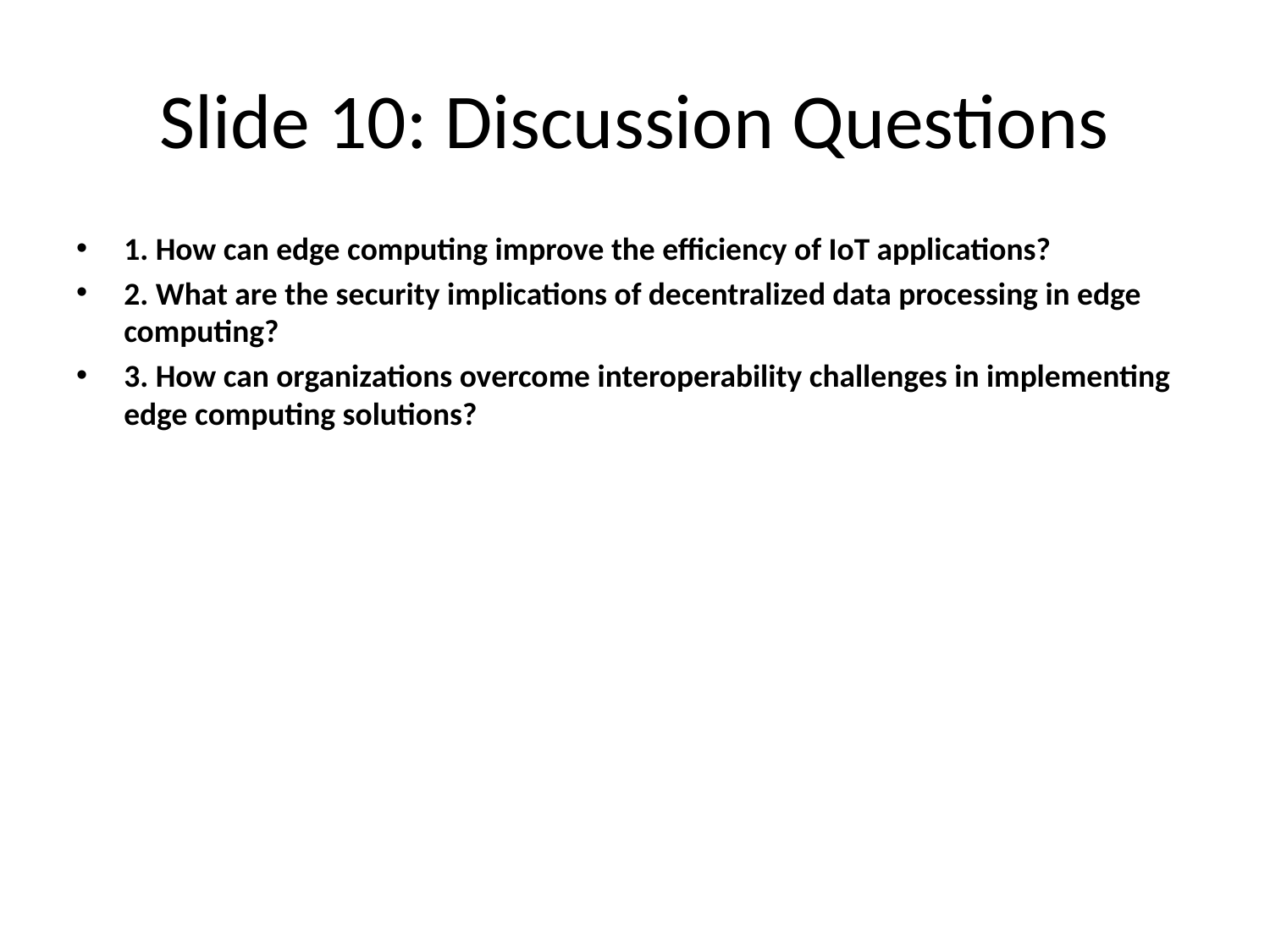

# Slide 10: Discussion Questions
1. How can edge computing improve the efficiency of IoT applications?
2. What are the security implications of decentralized data processing in edge computing?
3. How can organizations overcome interoperability challenges in implementing edge computing solutions?